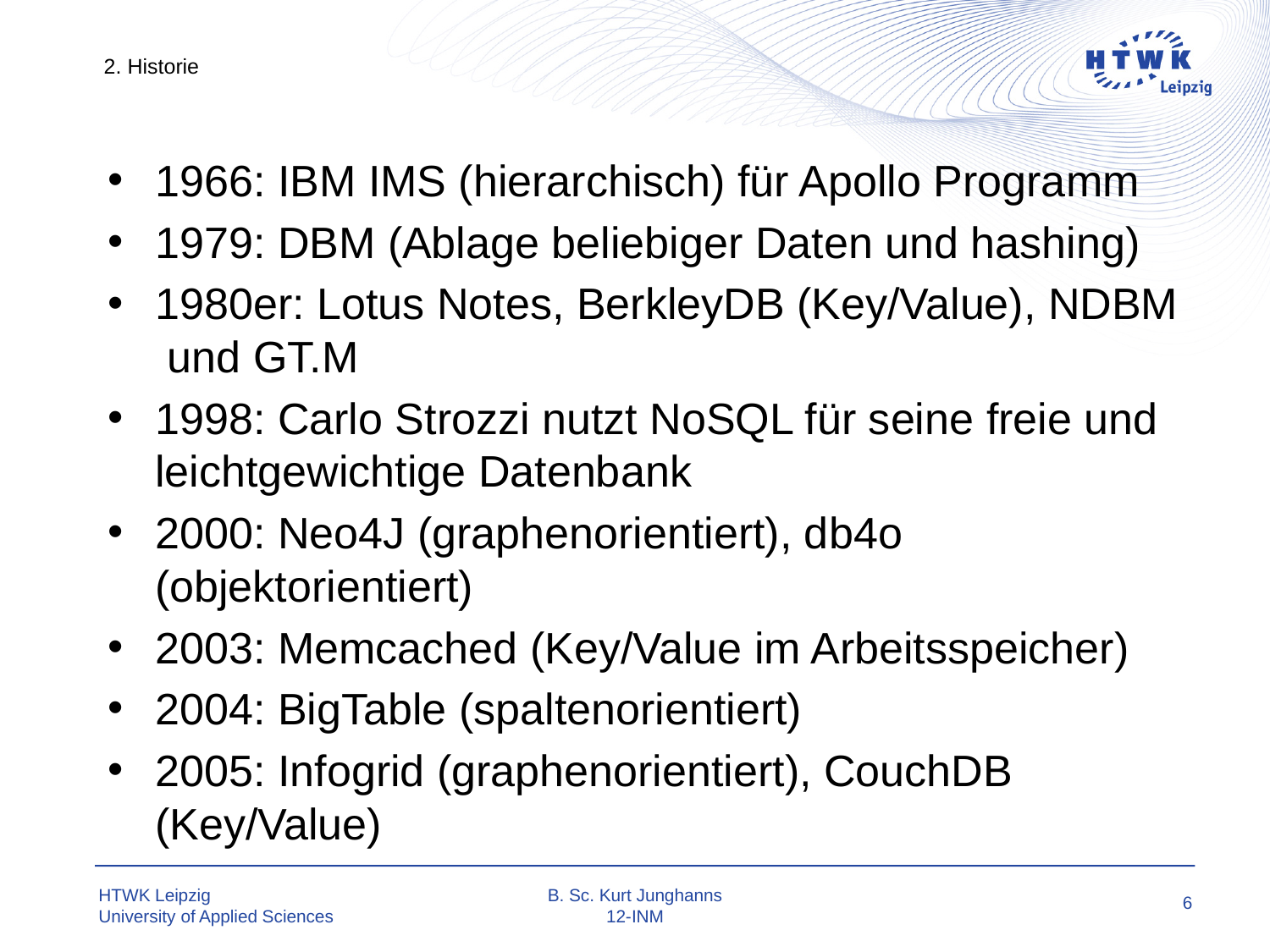

2. Historie
1966: IBM IMS (hierarchisch) für Apollo Programm
1979: DBM (Ablage beliebiger Daten und hashing)
1980er: Lotus Notes, BerkleyDB (Key/Value), NDBM  und GT.M
1998: Carlo Strozzi nutzt NoSQL für seine freie und leichtgewichtige Datenbank
2000: Neo4J (graphenorientiert), db4o (objektorientiert)
2003: Memcached (Key/Value im Arbeitsspeicher)
2004: BigTable (spaltenorientiert)
2005: Infogrid (graphenorientiert), CouchDB (Key/Value)